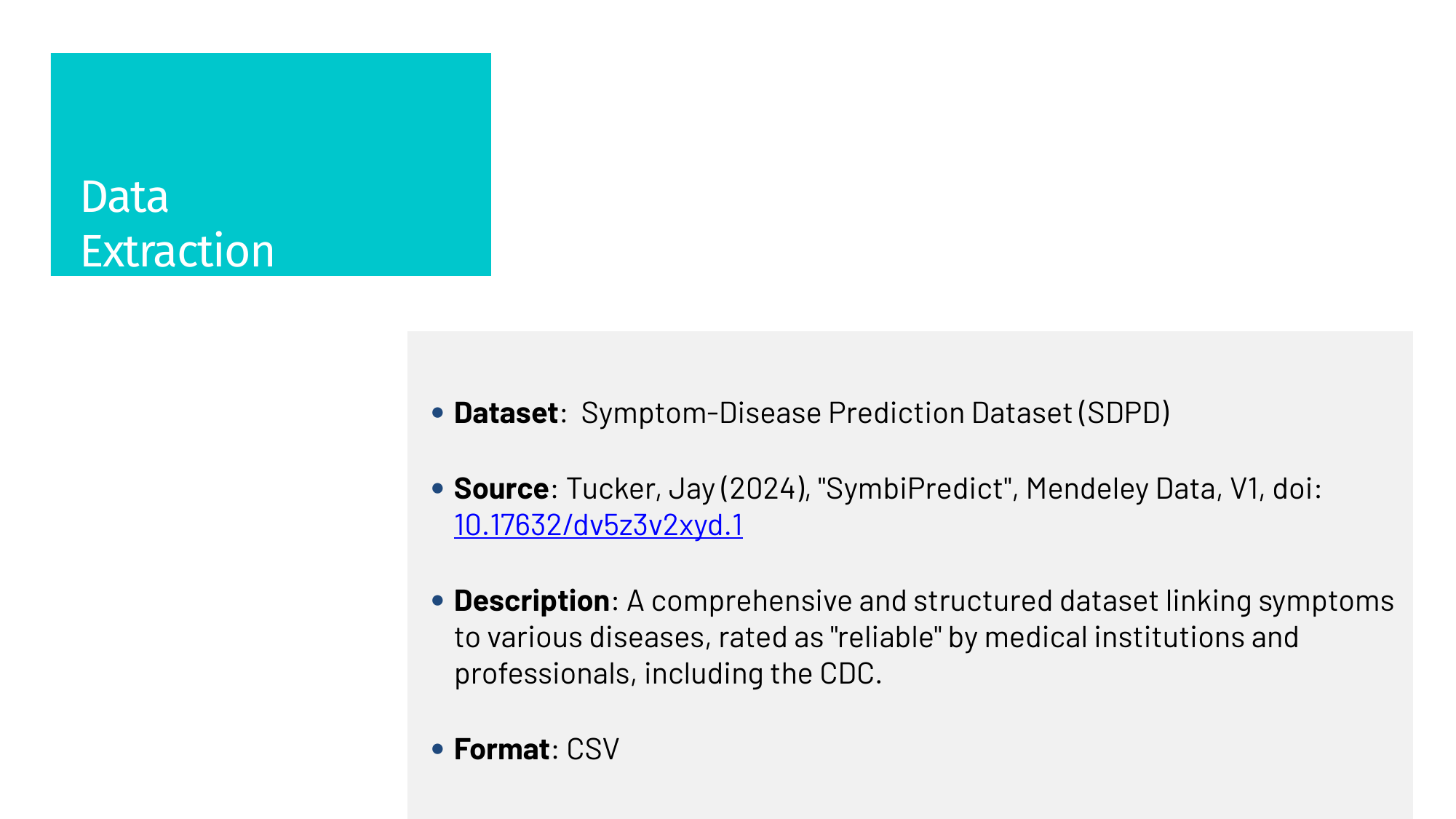

# Data Extraction

Dataset:  Symptom-Disease Prediction Dataset (SDPD)

Source: Tucker, Jay (2024), "SymbiPredict", Mendeley Data, V1, doi: 10.17632/dv5z3v2xyd.1

Description: A comprehensive and structured dataset linking symptoms to various diseases, rated as "reliable" by medical institutions and professionals, including the CDC.

Format: CSV